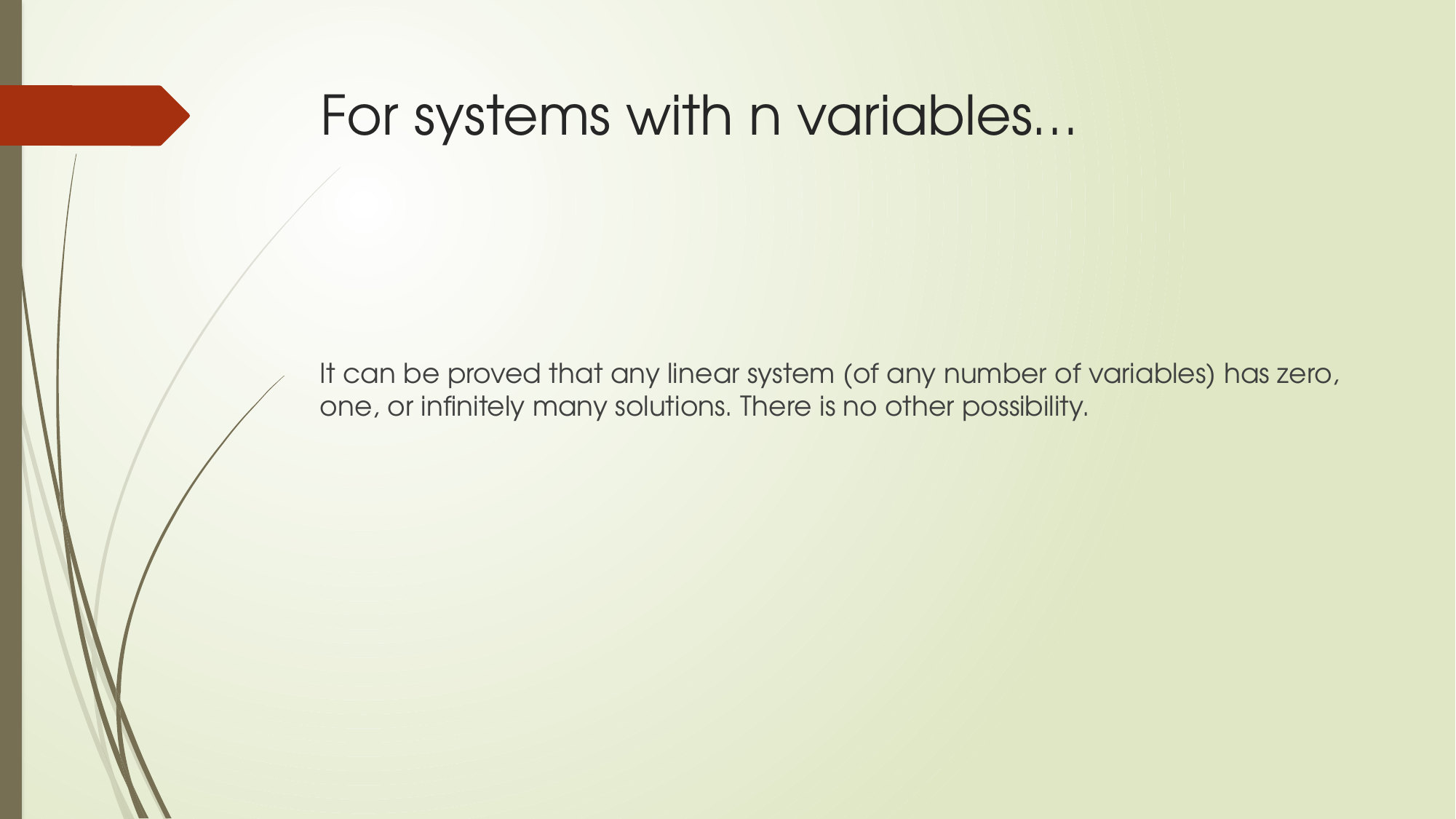

# For systems with n variables…

It can be proved that any linear system (of any number of variables) has zero, one, or infinitely many solutions. There is no other possibility.